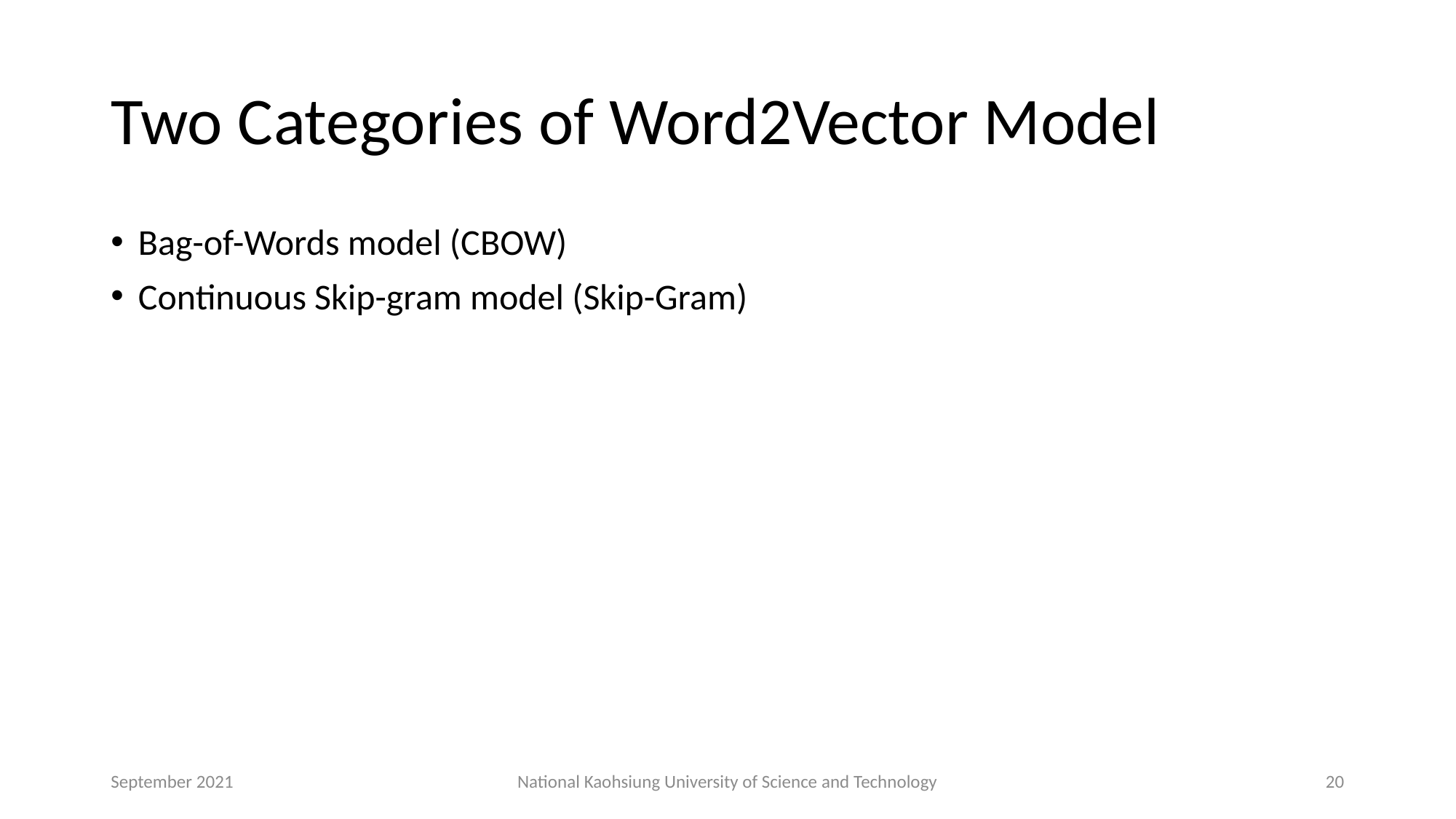

# Two Categories of Word2Vector Model
Bag-of-Words model (CBOW)
Continuous Skip-gram model (Skip-Gram)

September 2021
National Kaohsiung University of Science and Technology
20